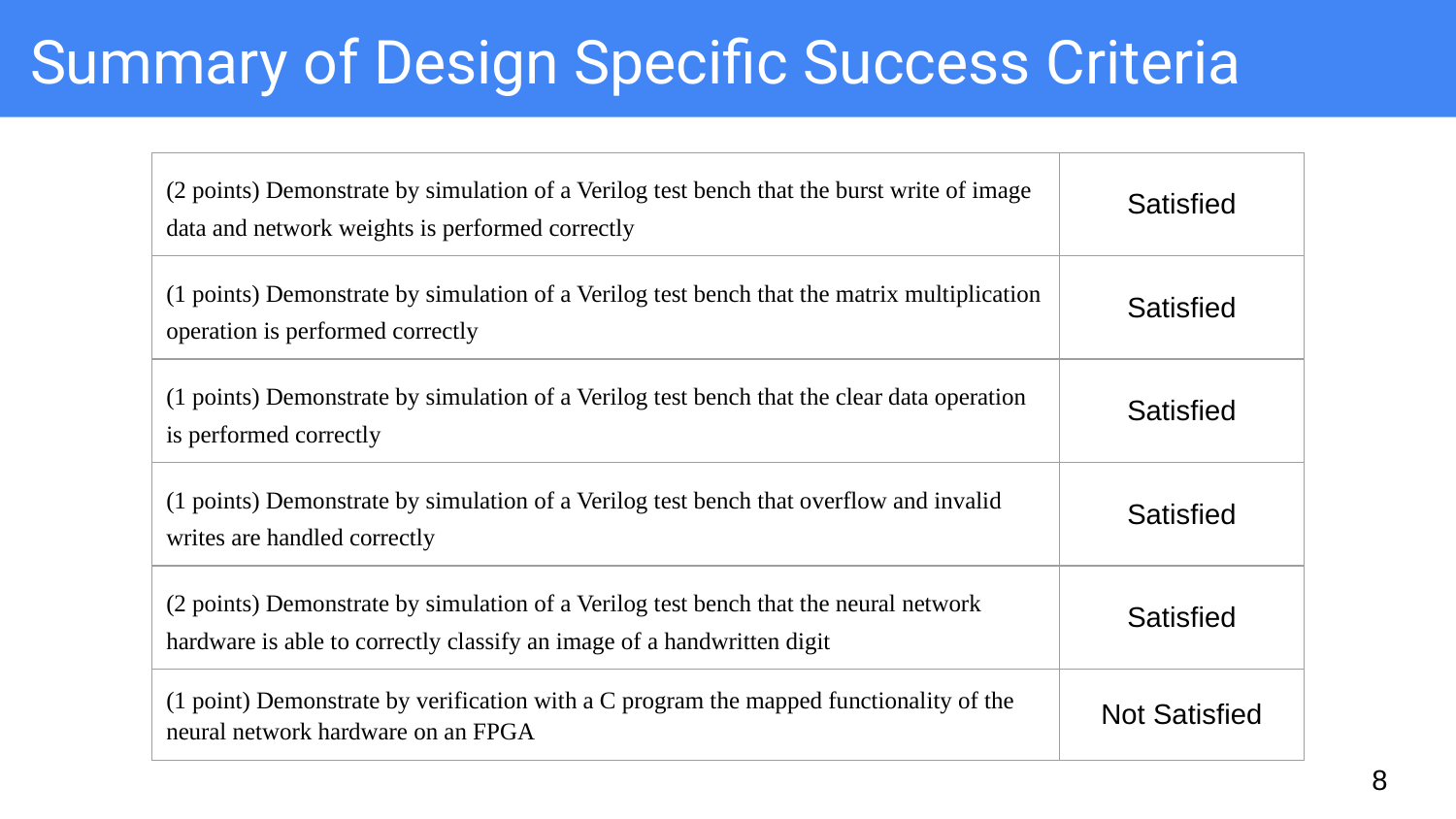

# Summary of Design Specific Success Criteria
| (2 points) Demonstrate by simulation of a Verilog test bench that the burst write of image data and network weights is performed correctly | Satisfied |
| --- | --- |
| (1 points) Demonstrate by simulation of a Verilog test bench that the matrix multiplication operation is performed correctly | Satisfied |
| (1 points) Demonstrate by simulation of a Verilog test bench that the clear data operation is performed correctly | Satisfied |
| (1 points) Demonstrate by simulation of a Verilog test bench that overflow and invalid writes are handled correctly | Satisfied |
| (2 points) Demonstrate by simulation of a Verilog test bench that the neural network hardware is able to correctly classify an image of a handwritten digit | Satisfied |
| (1 point) Demonstrate by verification with a C program the mapped functionality of the neural network hardware on an FPGA | Not Satisfied |
8